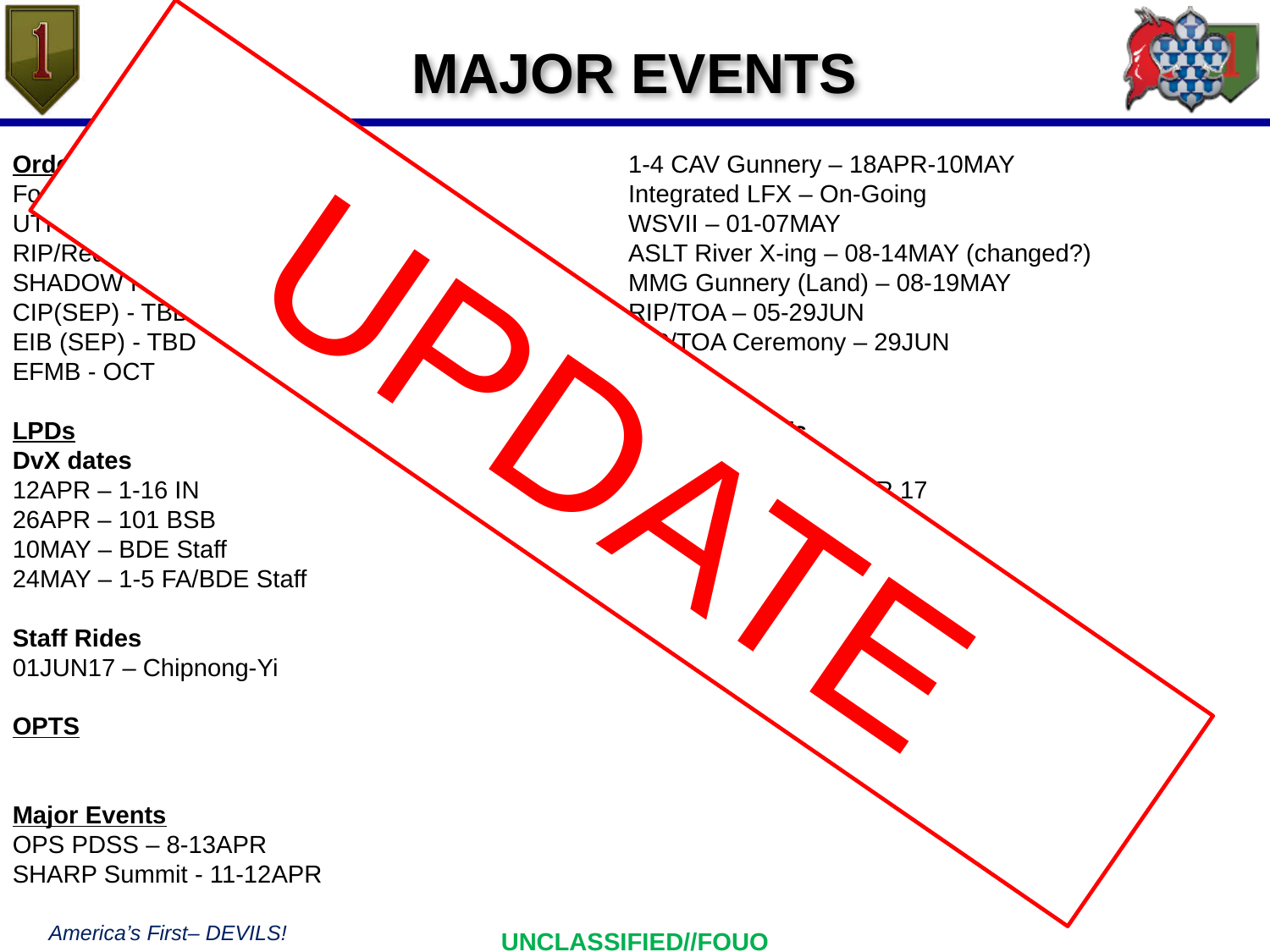

MAJOR EVENTS
OrderS
Focus Passage - TBD
UTP FY18 OPORD – TBD
RIP/Redeployment - TBD
SHADOW Fielding (SEP) - TBD
CIP(SEP) - TBD
EIB (SEP) - TBD
EFMB - OCT

LPDs
DvX dates
12APR – 1-16 IN
26APR – 101 BSB
10MAY – BDE Staff
24MAY – 1-5 FA/BDE Staff

Staff Rides
01JUN17 – Chipnong-Yi

OPTS

Major Events
OPS PDSS – 8-13APR
SHARP Summit - 11-12APR
1-4 CAV Gunnery – 18APR-10MAY
Integrated LFX – On-Going
WSVII – 01-07MAY
ASLT River X-ing – 08-14MAY (changed?)
MMG Gunnery (Land) – 08-19MAY
RIP/TOA – 05-29JUN
RIP/TOA Ceremony – 29JUN

Gunnery Briefs

1-4 CAV – 10 1530 APR 17

UPDATE